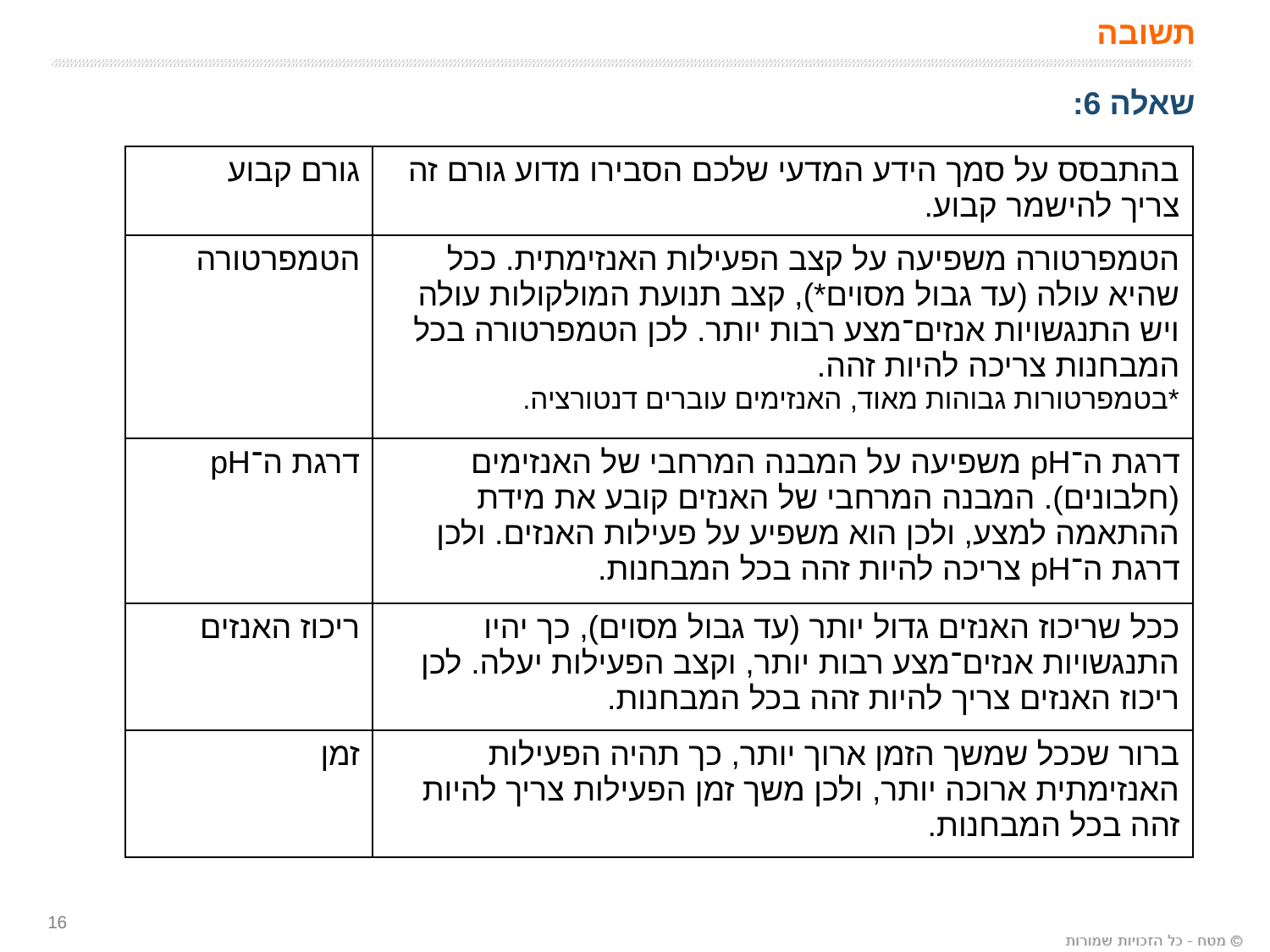

# תשובה

שאלה 6:
| גורם קבוע | בהתבסס על סמך הידע המדעי שלכם הסבירו מדוע גורם זה צריך להישמר קבוע. |
| --- | --- |
| הטמפרטורה | הטמפרטורה משפיעה על קצב הפעילות האנזימתית. ככל שהיא עולה (עד גבול מסוים\*), קצב תנועת המולקולות עולה ויש התנגשויות אנזים־מצע רבות יותר. לכן הטמפרטורה בכל המבחנות צריכה להיות זהה. \*בטמפרטורות גבוהות מאוד, האנזימים עוברים דנטורציה. |
| דרגת ה־pH | דרגת ה־pH משפיעה על המבנה המרחבי של האנזימים (חלבונים). המבנה המרחבי של האנזים קובע את מידת ההתאמה למצע, ולכן הוא משפיע על פעילות האנזים. ולכן דרגת ה־pH צריכה להיות זהה בכל המבחנות. |
| ריכוז האנזים | ככל שריכוז האנזים גדול יותר (עד גבול מסוים), כך יהיו התנגשויות אנזים־מצע רבות יותר, וקצב הפעילות יעלה. לכן ריכוז האנזים צריך להיות זהה בכל המבחנות. |
| זמן | ברור שככל שמשך הזמן ארוך יותר, כך תהיה הפעילות האנזימתית ארוכה יותר, ולכן משך זמן הפעילות צריך להיות זהה בכל המבחנות. |
16